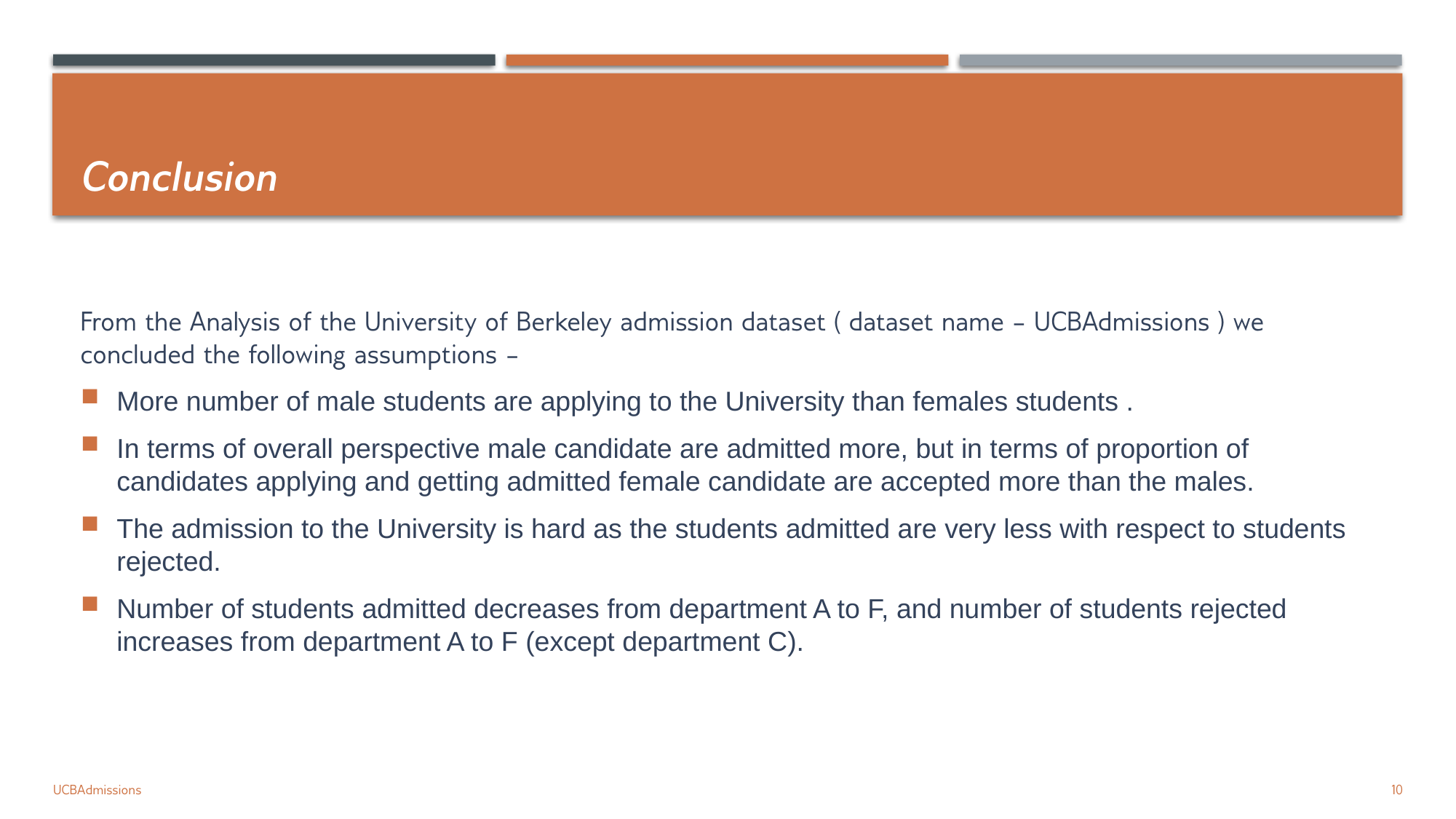

# Conclusion
From the Analysis of the University of Berkeley admission dataset ( dataset name – UCBAdmissions ) we concluded the following assumptions –
More number of male students are applying to the University than females students .
In terms of overall perspective male candidate are admitted more, but in terms of proportion of candidates applying and getting admitted female candidate are accepted more than the males.
The admission to the University is hard as the students admitted are very less with respect to students rejected.
Number of students admitted decreases from department A to F, and number of students rejected increases from department A to F (except department C).
ucbadmissions
10